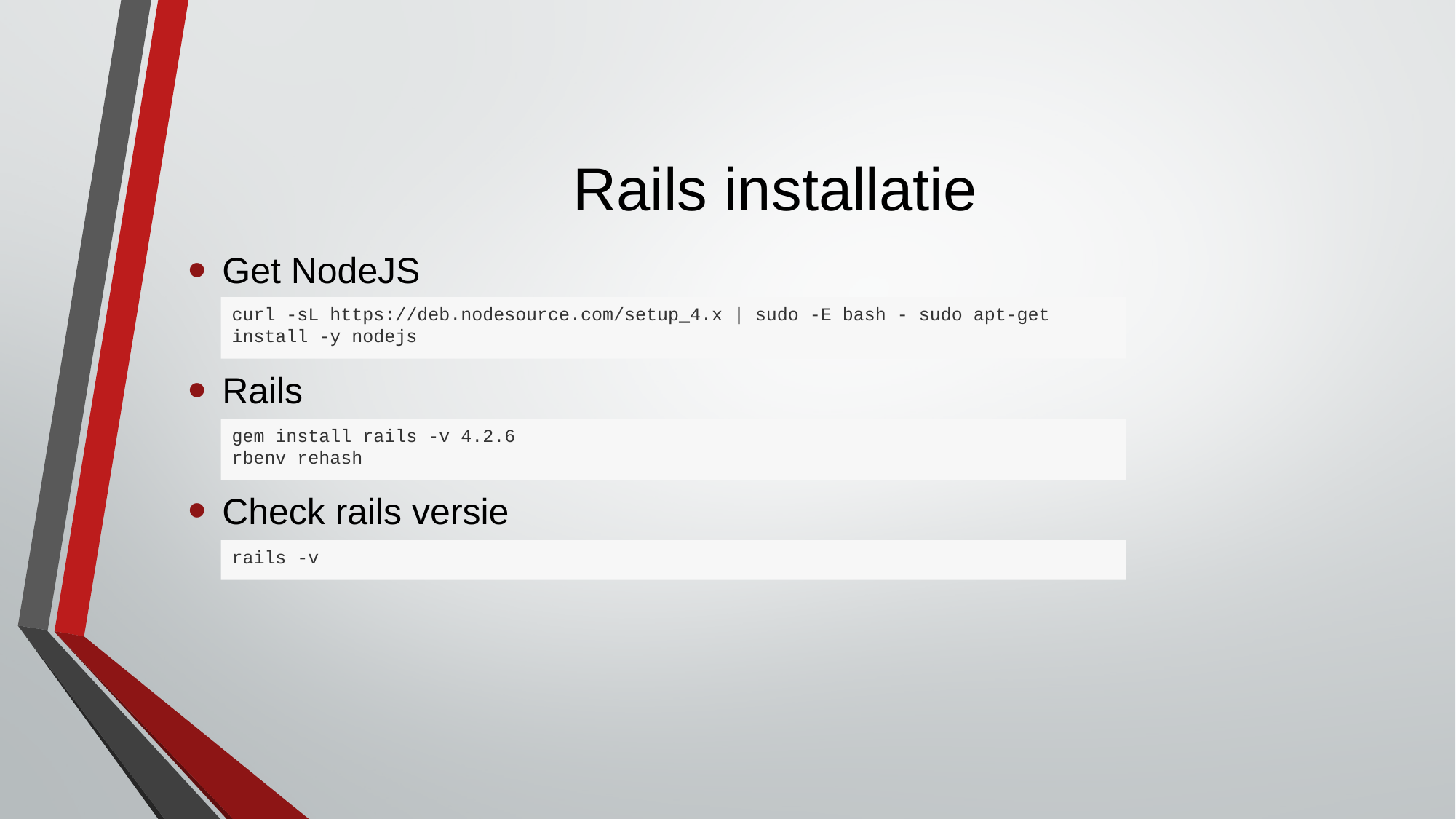

# Rails installatie
Get NodeJS

Rails

Check rails versie

curl -sL https://deb.nodesource.com/setup_4.x | sudo -E bash - sudo apt-get install -y nodejs
gem install rails -v 4.2.6
rbenv rehash
rails -v